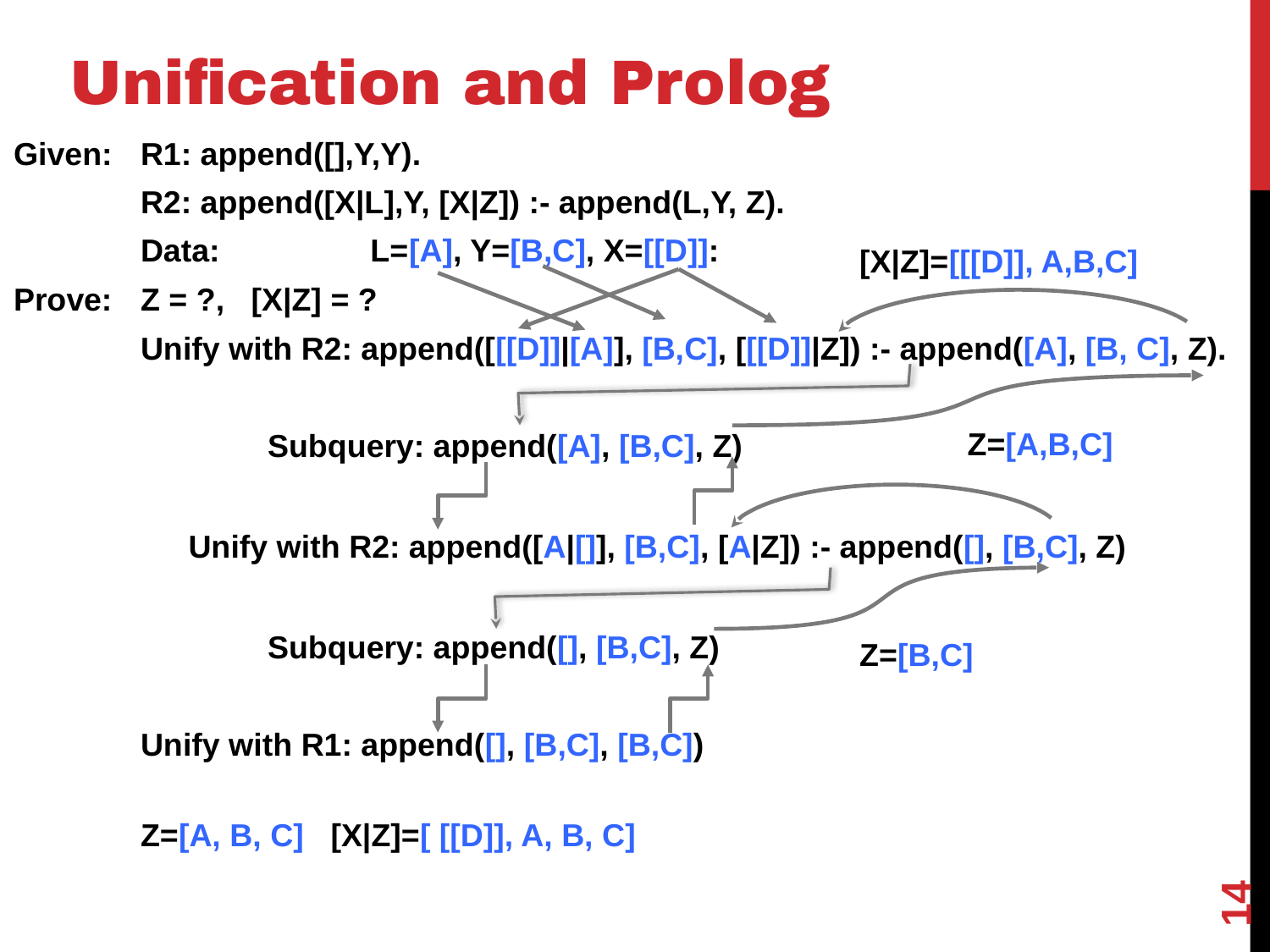

# Unification and Prolog
Given: 	R1: append([],Y,Y).
	R2: append([X|L],Y, [X|Z]) :- append(L,Y, Z).
	Data:                 L=[A], Y=[B,C], X=[[D]]:
Prove:	Z = ?,   [X|Z] = ?
	Unify with R2: append([[[D]]|[A]], [B,C], [[[D]]|Z]) :- append([A], [B, C], Z).

		Subquery: append([A], [B,C], Z)

 		Unify with R2: append([A|[]], [B,C], [A|Z]) :- append([], [B,C], Z)

		Subquery: append([], [B,C], Z)

	Unify with R1: append([], [B,C], [B,C])

	Z=[A, B, C]   [X|Z]=[ [[D]], A, B, C]

[X|Z]=[[[D]], A,B,C]

Z=[A,B,C]

Z=[B,C]
14